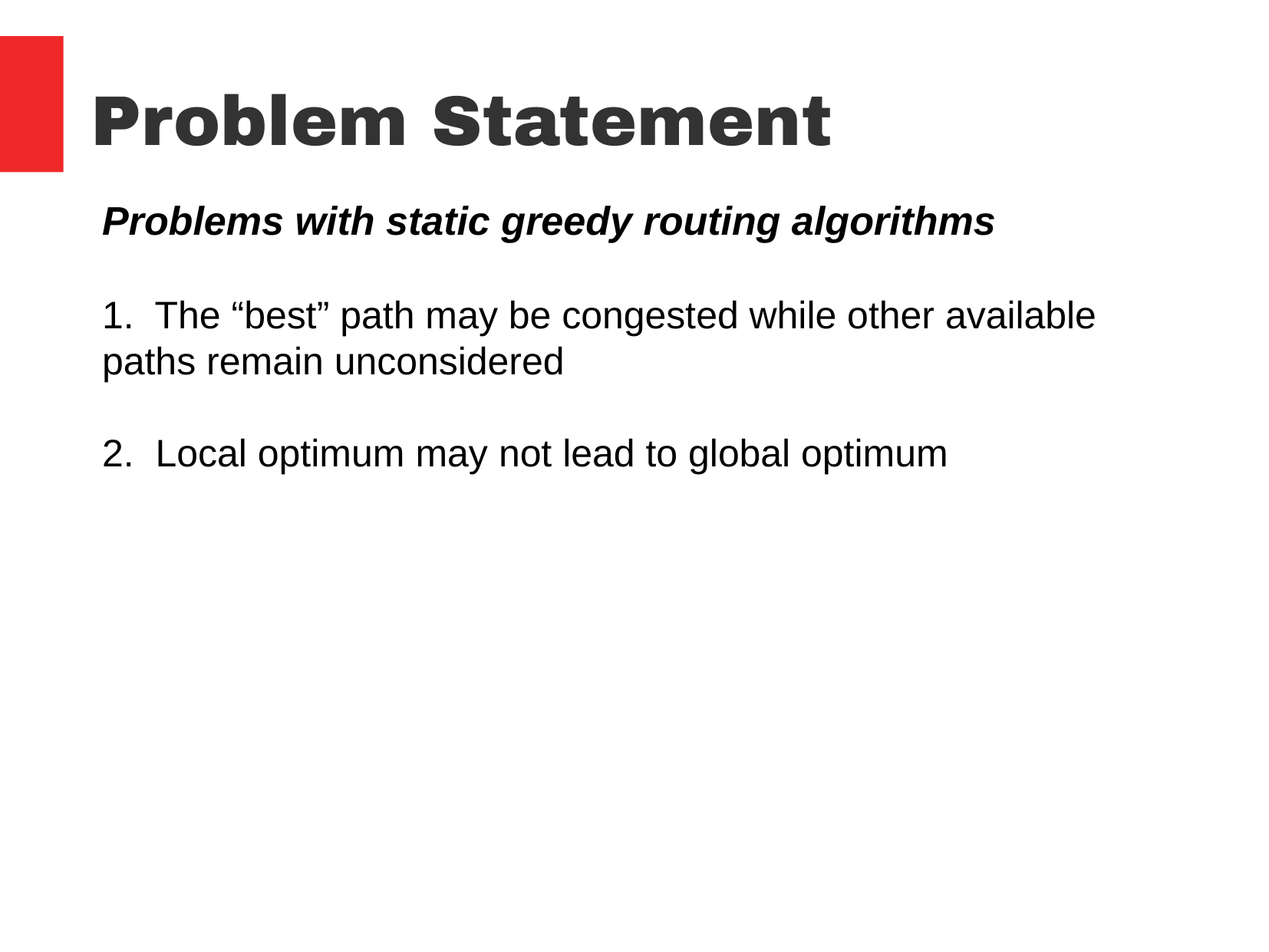

# Problem Statement
Problems with static greedy routing algorithms

1.  The “best” path may be congested while other available paths remain unconsidered

2.  Local optimum may not lead to global optimum